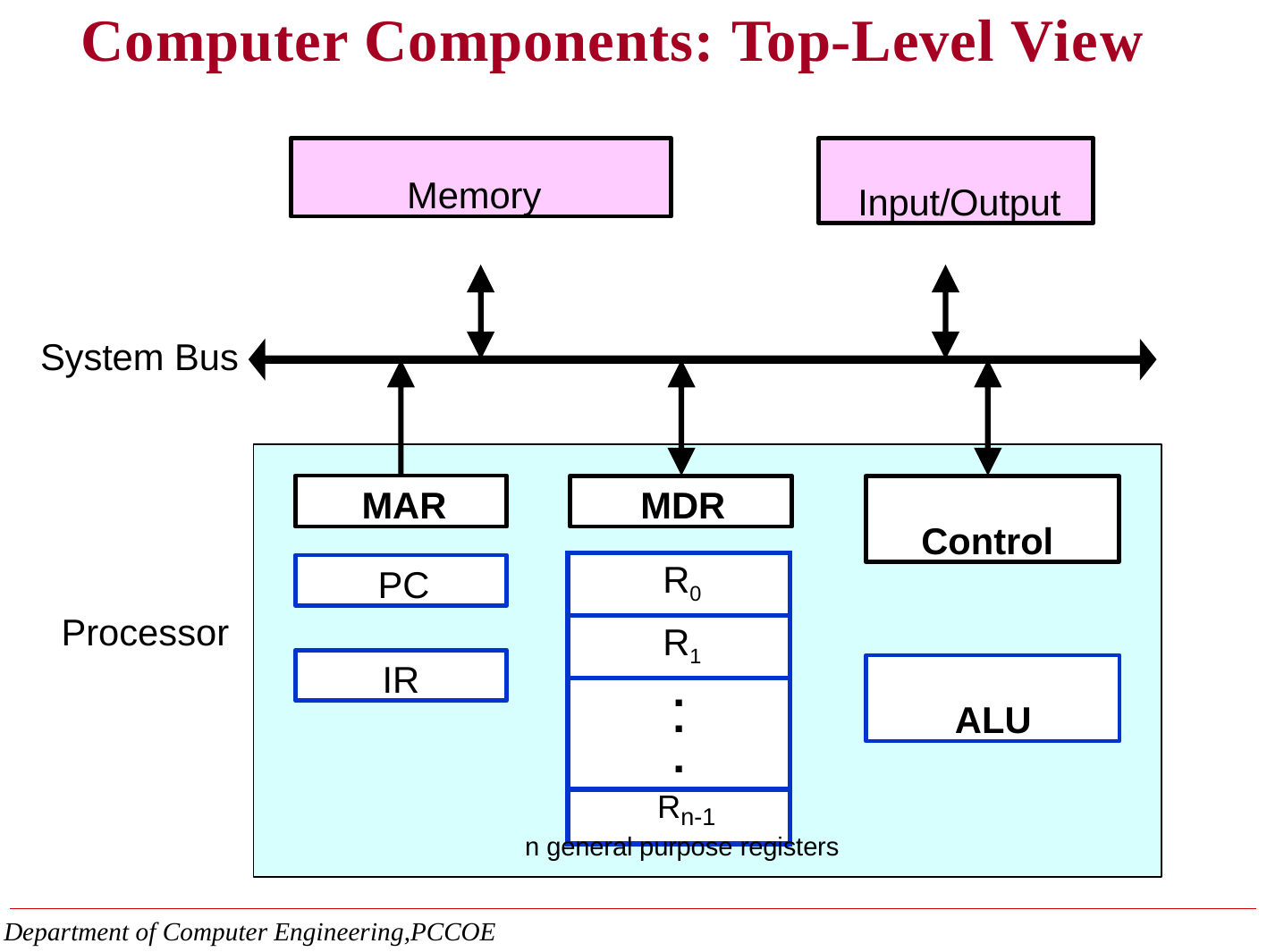

Computer Components: Top-Level View
Memory

Input/Output

System Bus

MAR
MDR

Control
| R0 |
| --- |
| R1 |
| . . . |
| Rn-1 |
PC
Processor
IR

ALU
n general purpose registers
Department of Computer Engineering,PCCOE